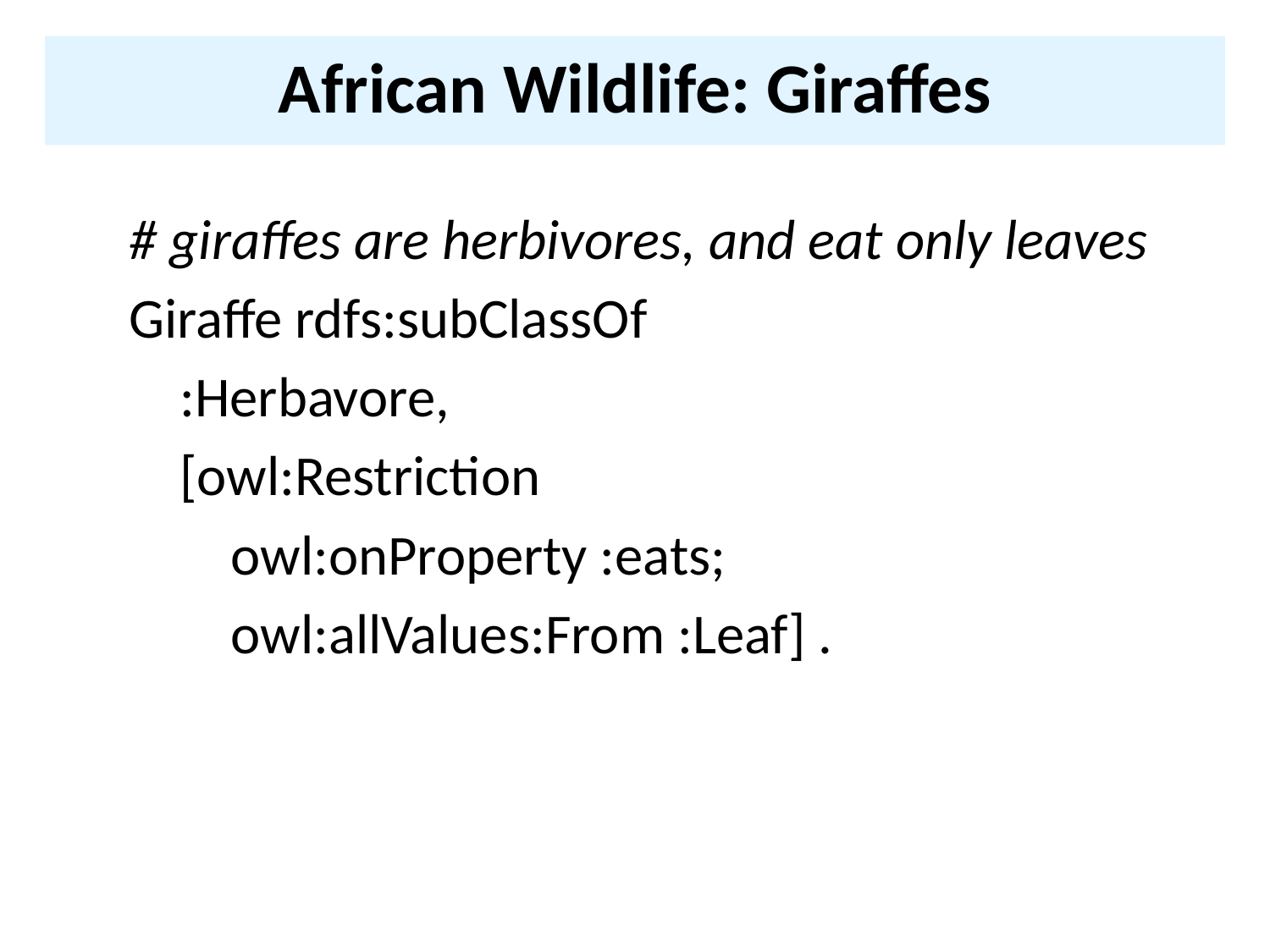

# African Wildlife: Giraffes
# giraffes are herbivores, and eat only leaves
Giraffe rdfs:subClassOf
    :Herbavore,
    [owl:Restriction
        owl:onProperty :eats;
        owl:allValues:From :Leaf] .